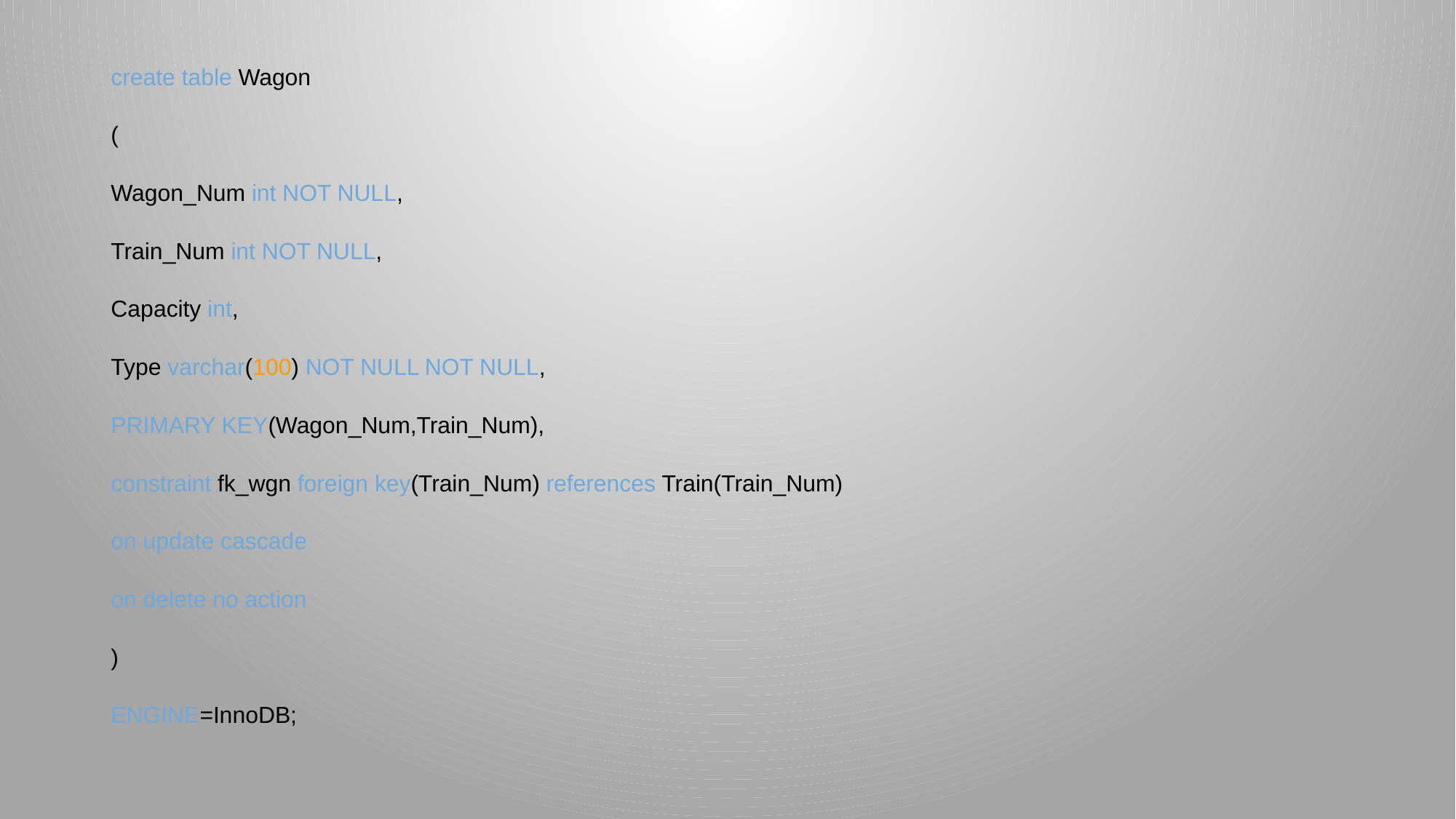

create table Wagon
(
Wagon_Num int NOT NULL,
Train_Num int NOT NULL,
Capacity int,
Type varchar(100) NOT NULL NOT NULL,
PRIMARY KEY(Wagon_Num,Train_Num),
constraint fk_wgn foreign key(Train_Num) references Train(Train_Num)
on update cascade
on delete no action
)
ENGINE=InnoDB;